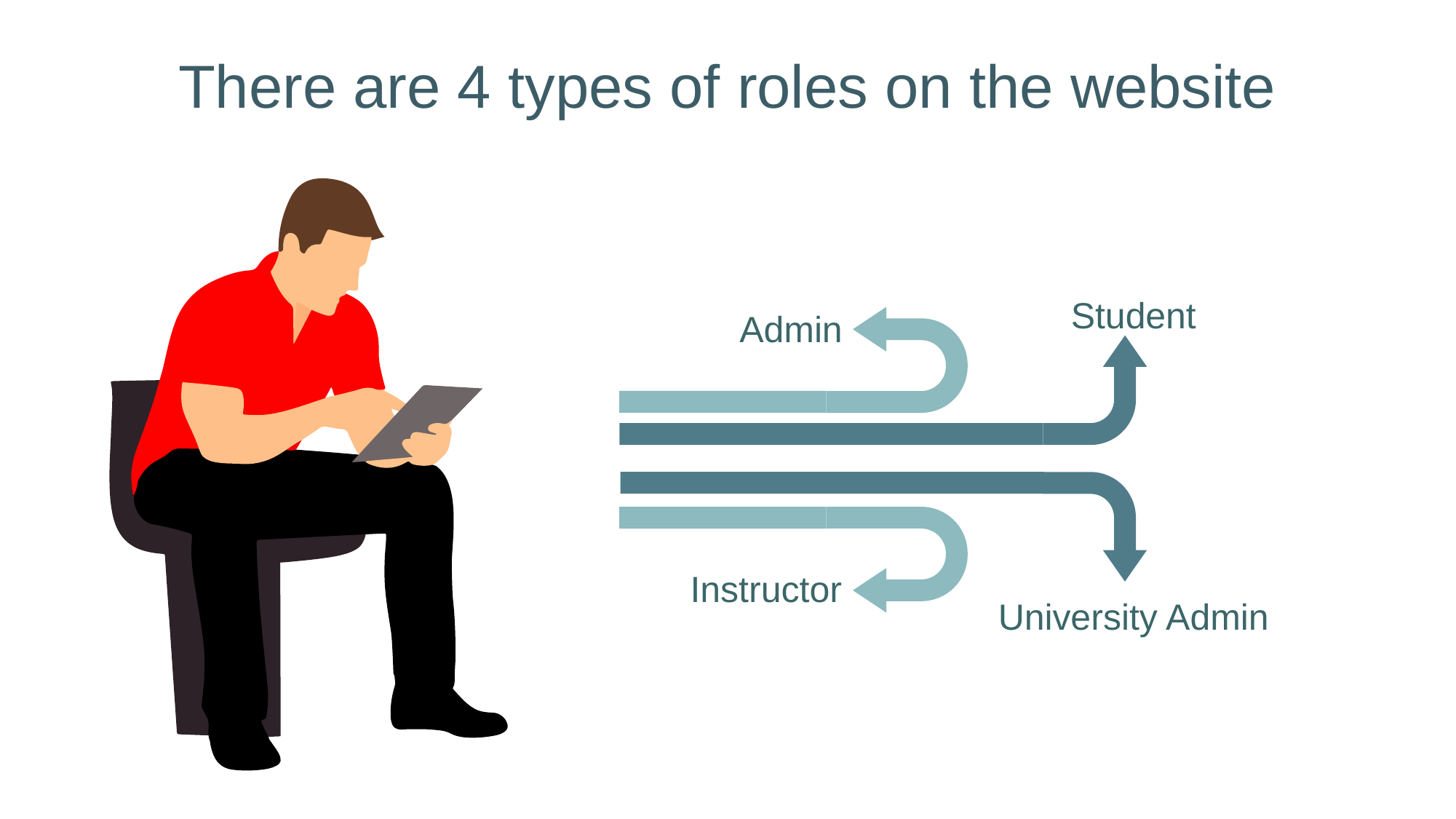

There are 4 types of roles on the website

Student
Admin

Instructor
University Admin